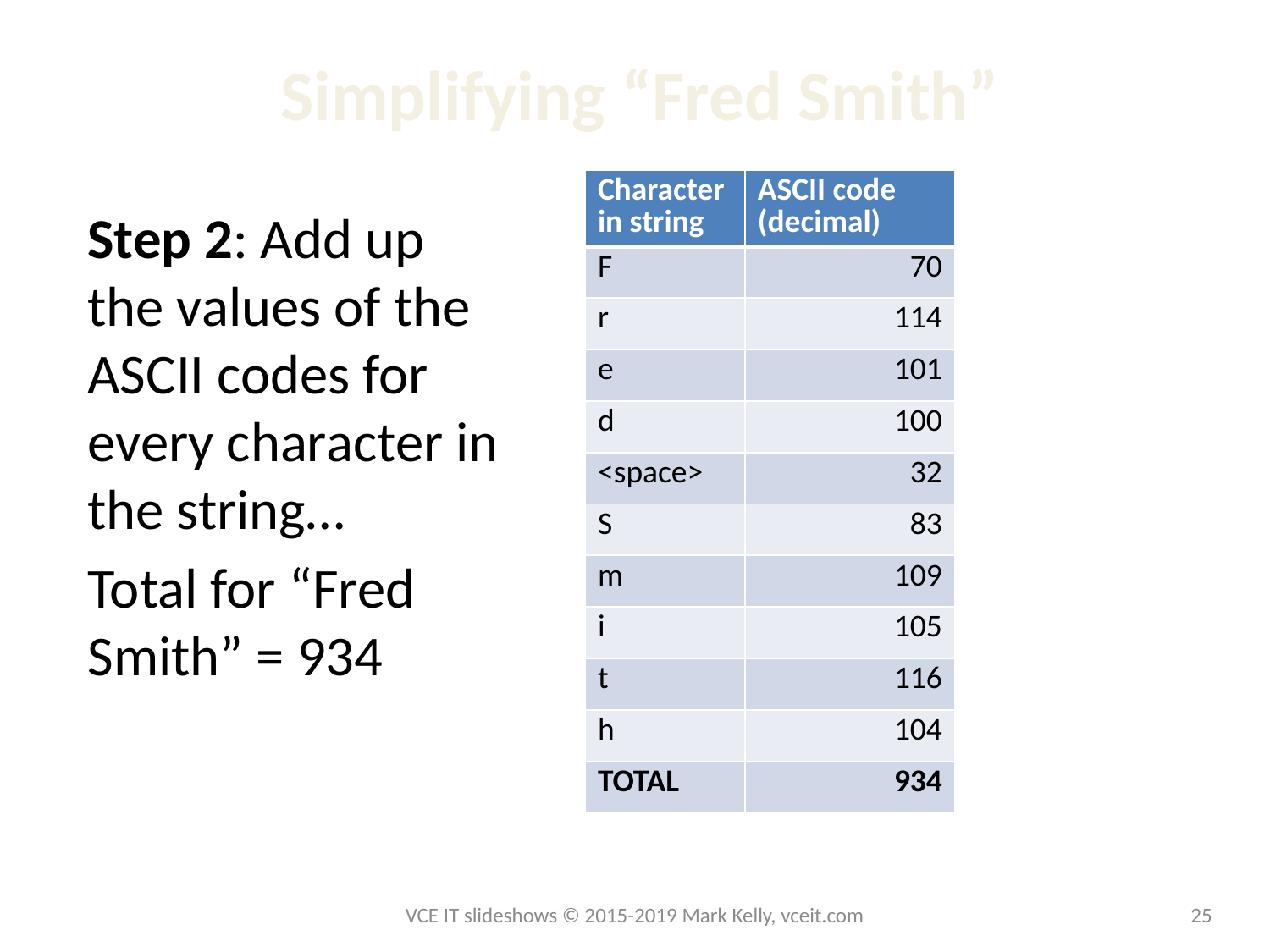

# Simplifying “Fred Smith”
| Character in string | ASCII code (decimal) |
| --- | --- |
| F | 70 |
| r | 114 |
| e | 101 |
| d | 100 |
| <space> | 32 |
| S | 83 |
| m | 109 |
| i | 105 |
| t | 116 |
| h | 104 |
| TOTAL | 934 |
Step 2: Add up the values of the ASCII codes for every character in the string…
Total for “Fred Smith” = 934
VCE IT slideshows © 2015-2019 Mark Kelly, vceit.com
25